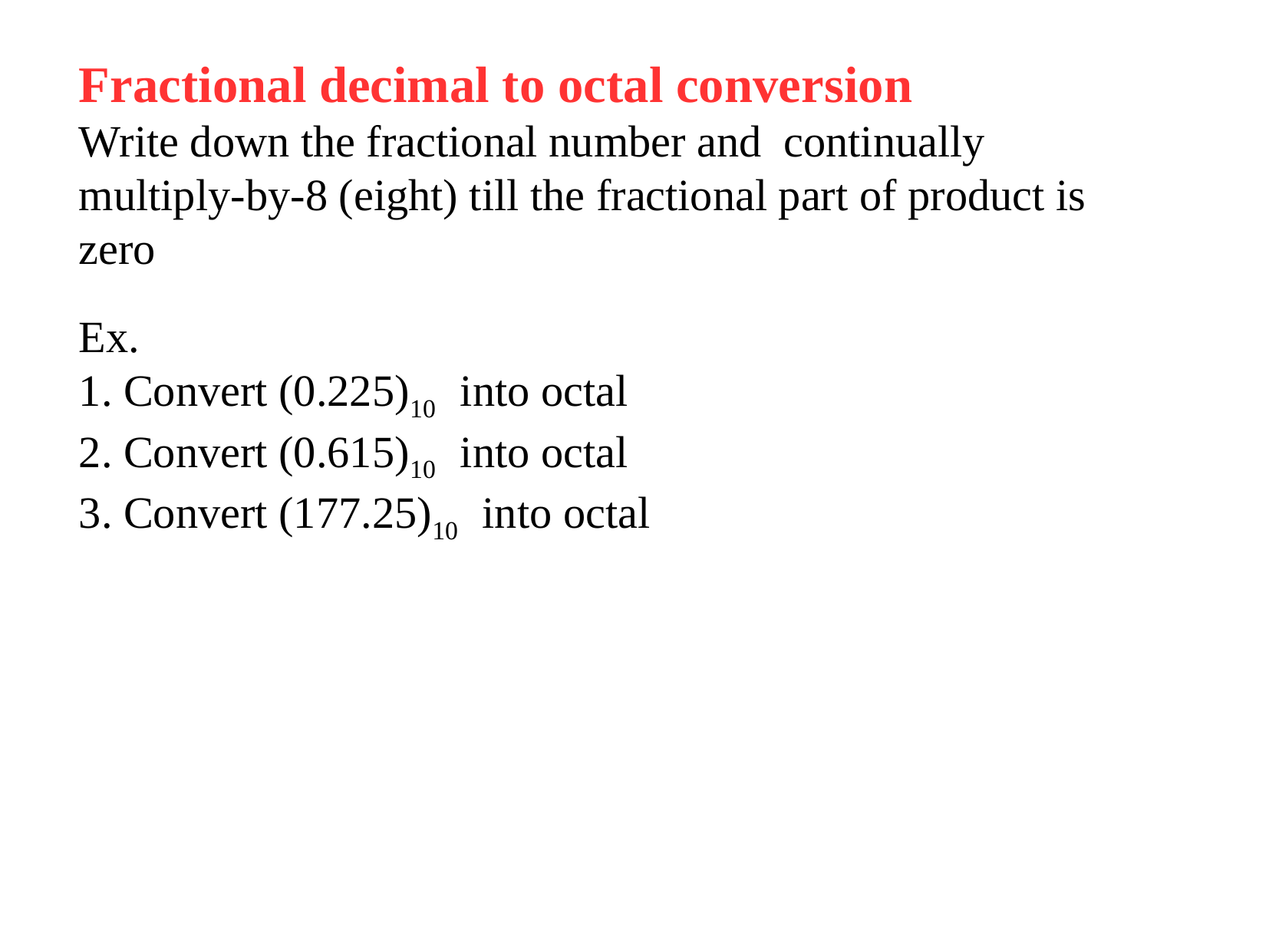

Fractional decimal to octal conversion
Write down the fractional number and  continually multiply-by-8 (eight) till the fractional part of product is zero

Ex.
1. Convert (0.225)10   into octal
2. Convert (0.615)10   into octal
3. Convert (177.25)10   into octal